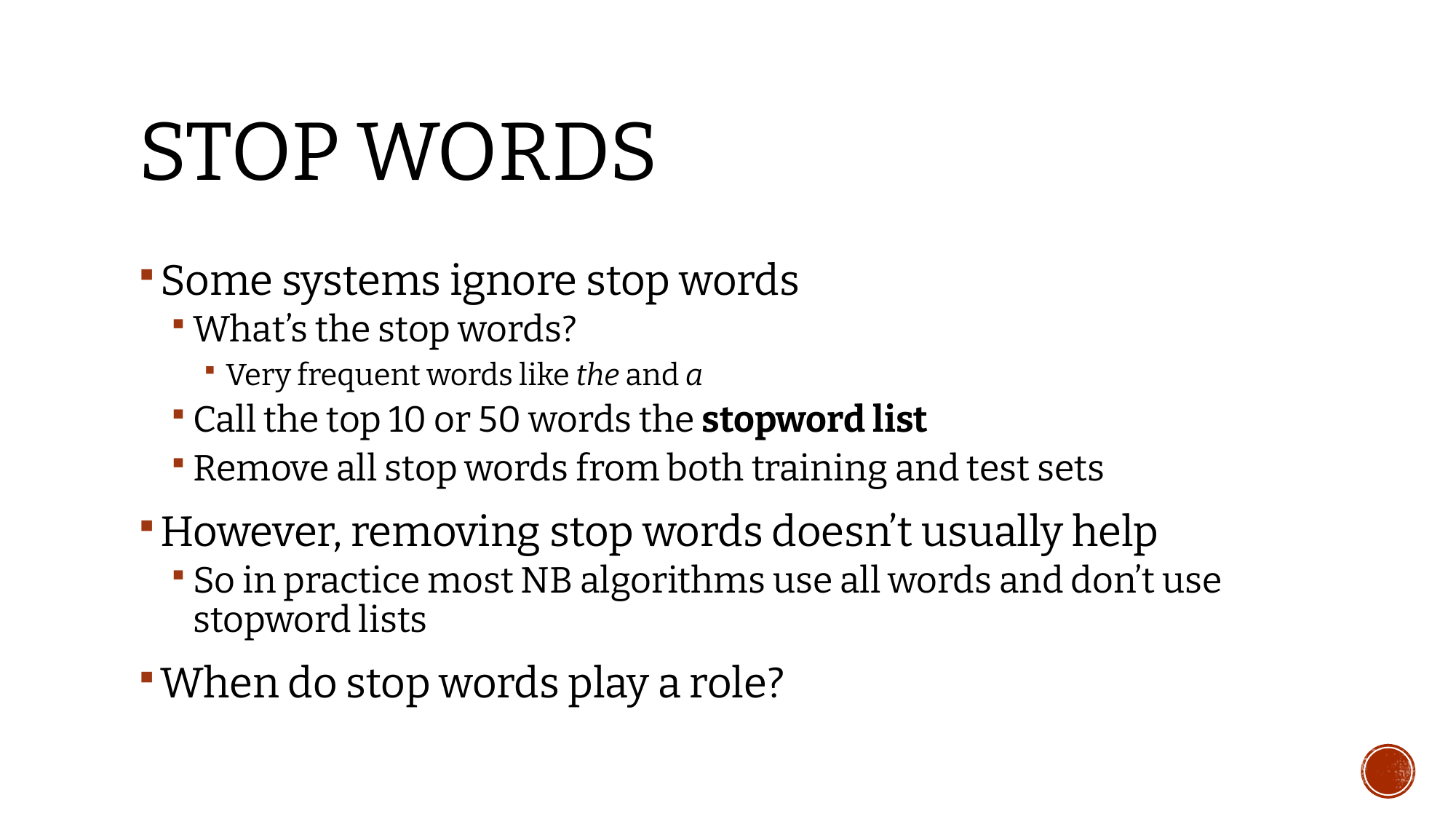

# Stop words
Some systems ignore stop words
What’s the stop words?
Very frequent words like the and a
Call the top 10 or 50 words the stopword list
Remove all stop words from both training and test sets
However, removing stop words doesn’t usually help
So in practice most NB algorithms use all words and don’t use stopword lists
When do stop words play a role?